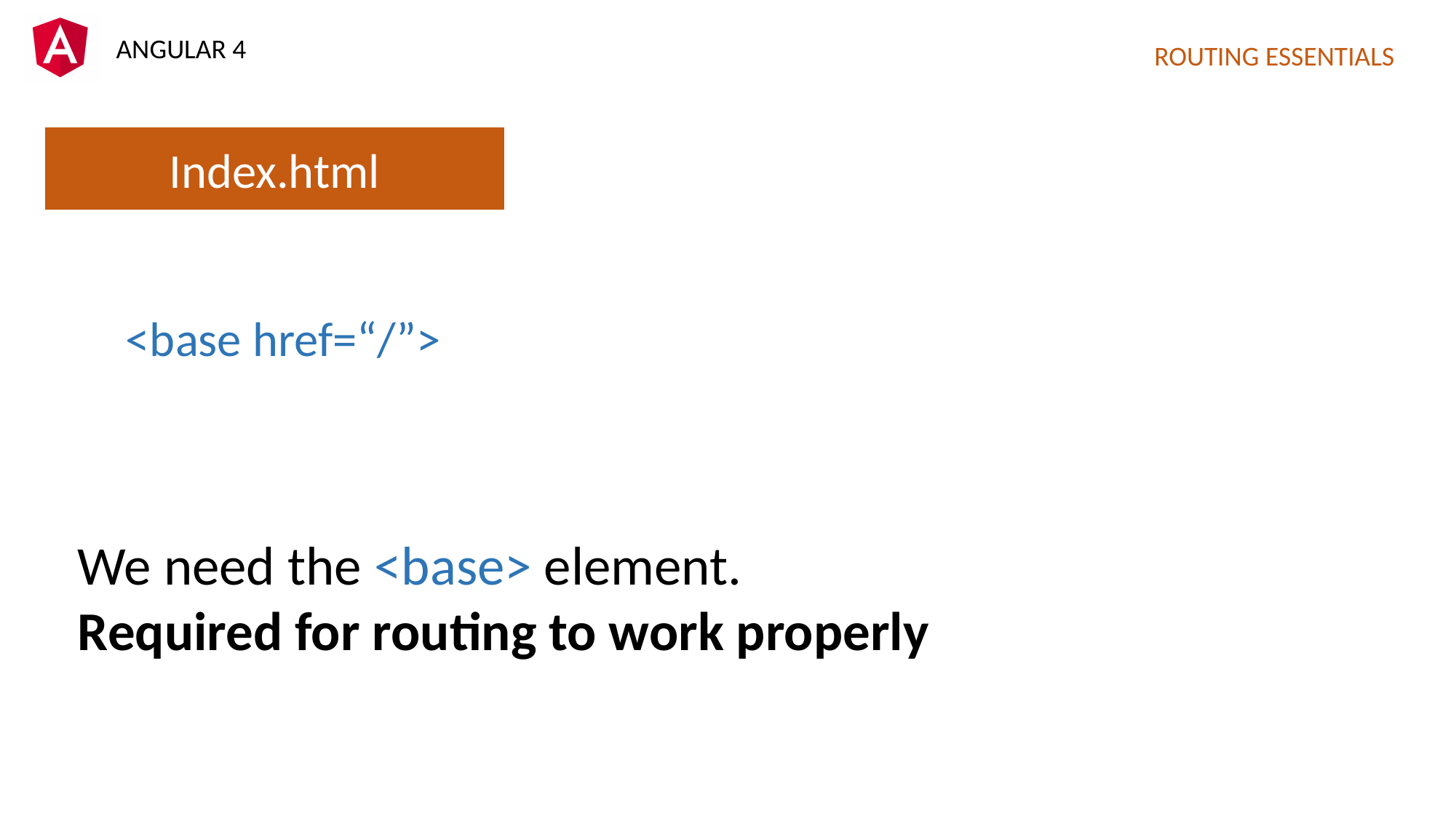

ROUTING ESSENTIALS
Index.html
<base href=“/”>
We need the <base> element.
Required for routing to work properly